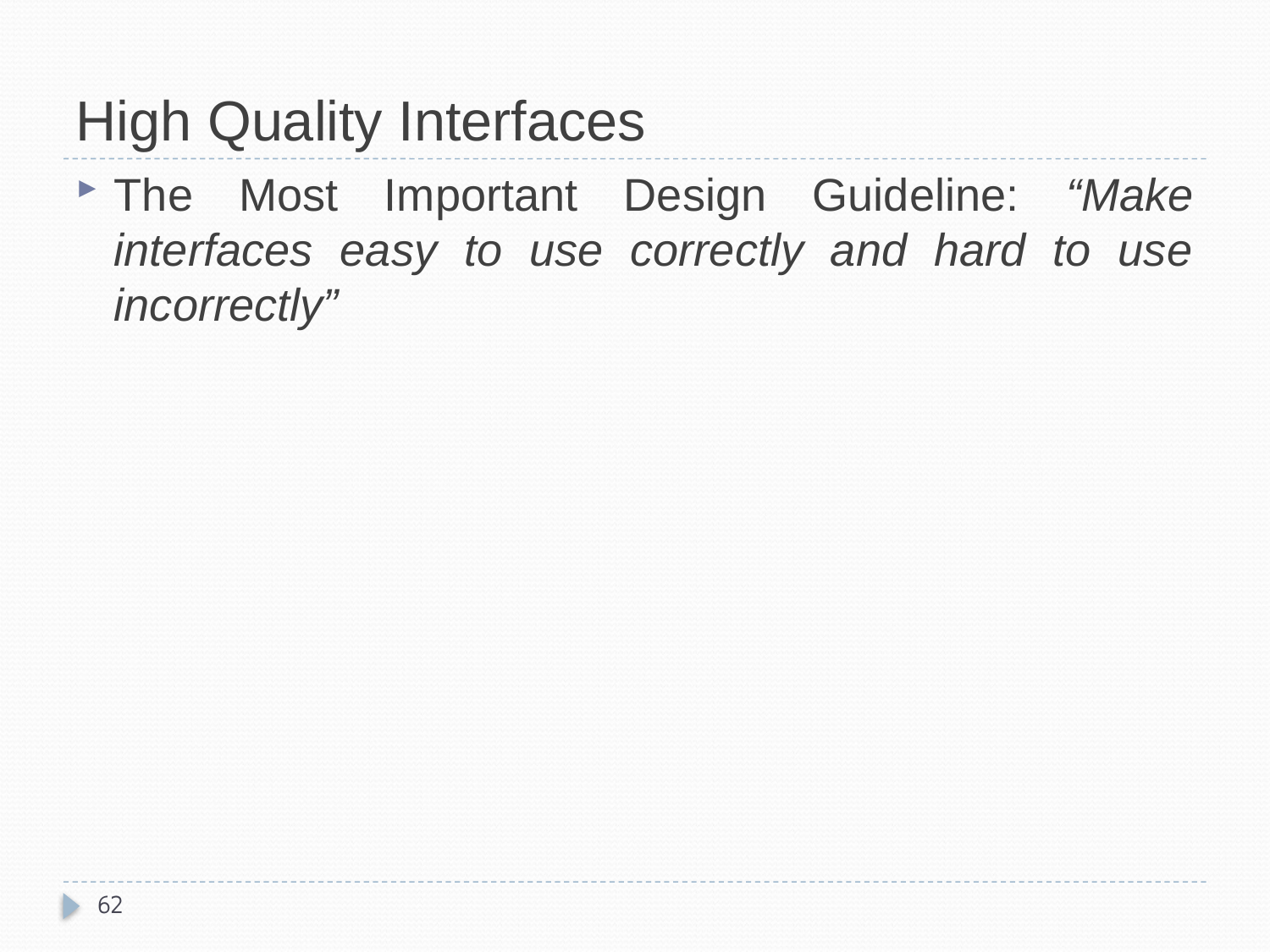

# High Quality Interfaces
The Most Important Design Guideline: “Make interfaces easy to use correctly and hard to use incorrectly”
62